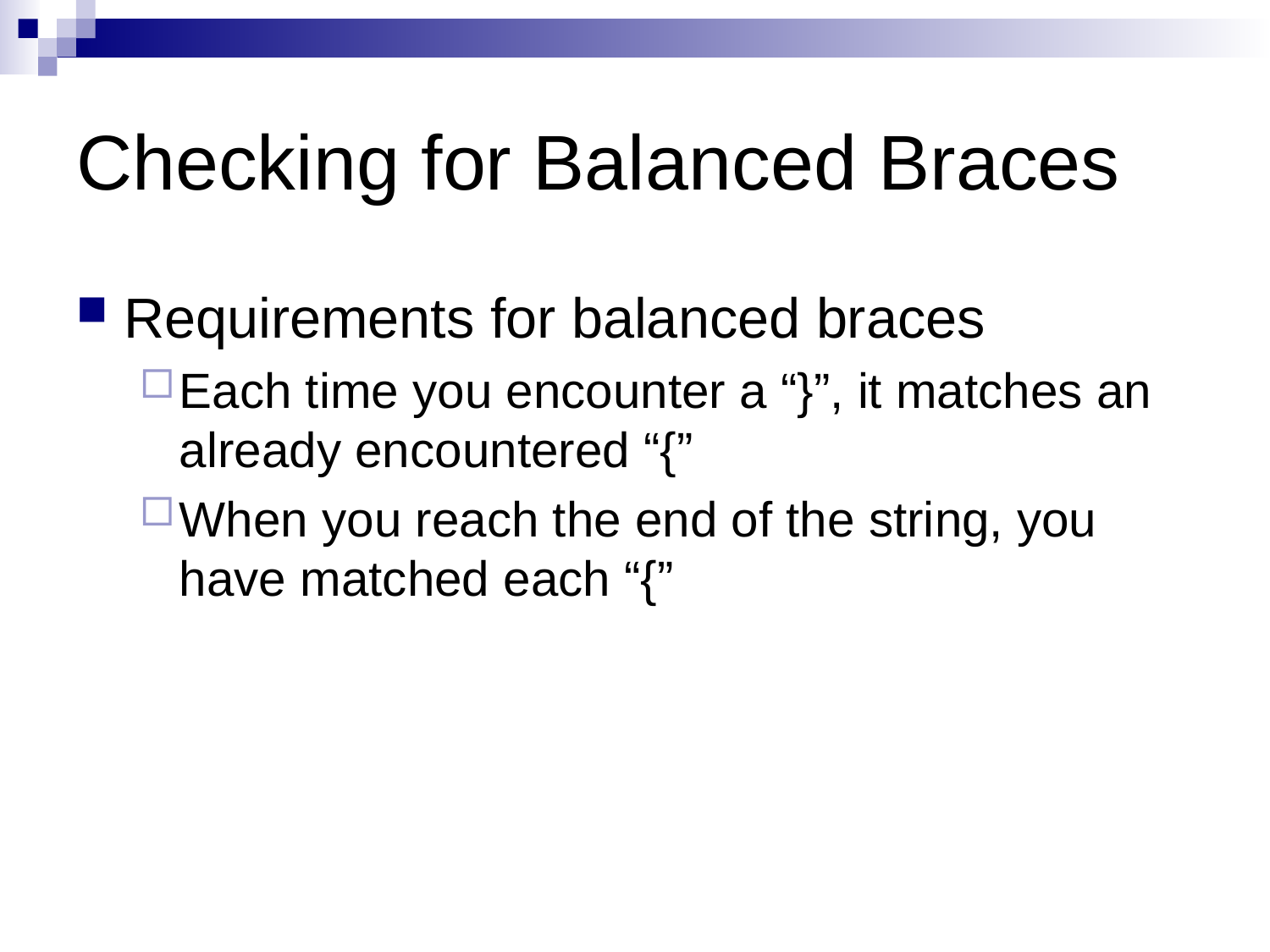

# Checking for Balanced Braces
Requirements for balanced braces
Each time you encounter a “}”, it matches an already encountered “{”
When you reach the end of the string, you have matched each “{”